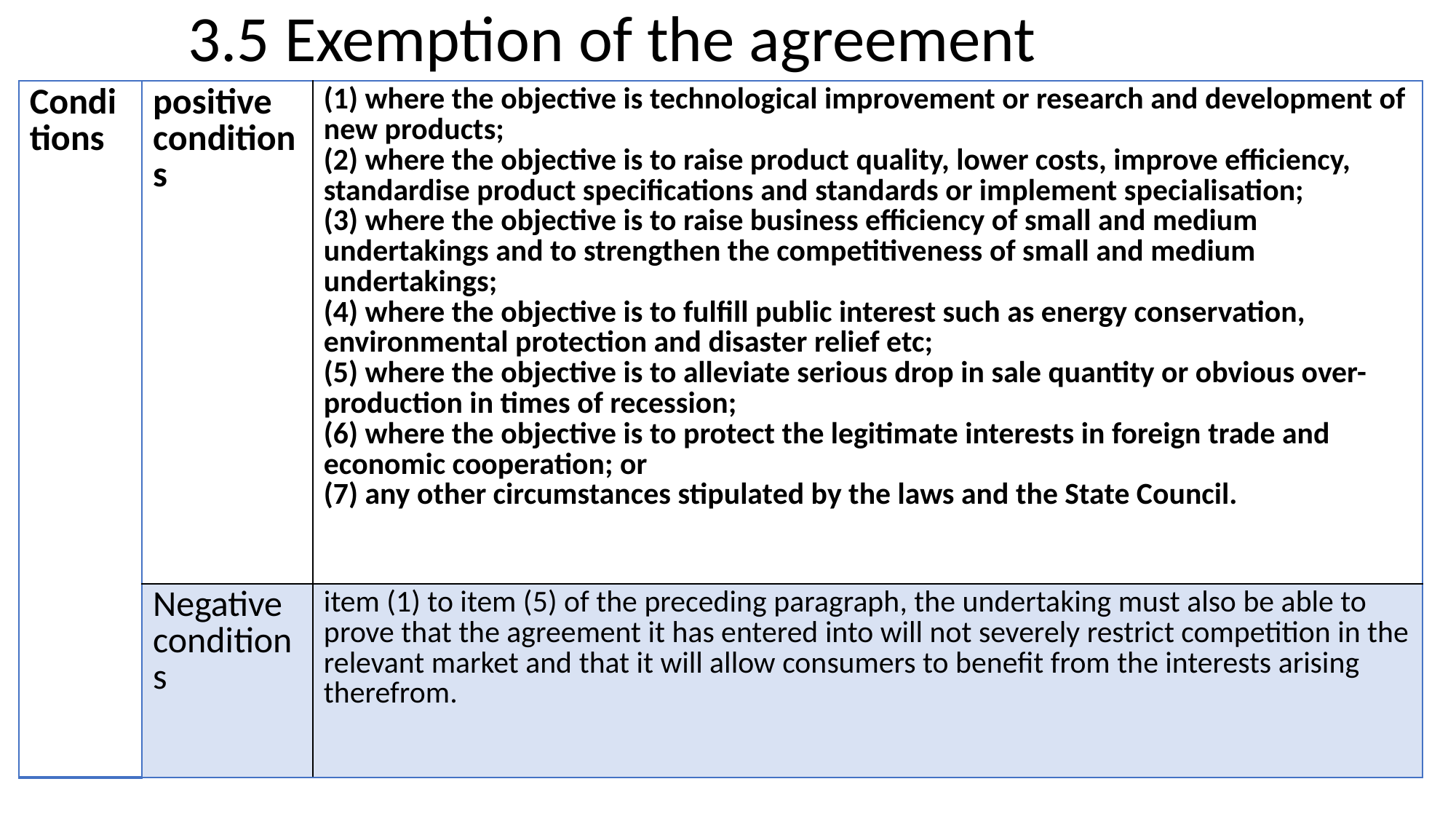

# 3.5 Exemption of the agreement
| Conditions | positive conditions | (1) where the objective is technological improvement or research and development of new products; (2) where the objective is to raise product quality, lower costs, improve efficiency, standardise product specifications and standards or implement specialisation; (3) where the objective is to raise business efficiency of small and medium undertakings and to strengthen the competitiveness of small and medium undertakings; (4) where the objective is to fulfill public interest such as energy conservation, environmental protection and disaster relief etc; (5) where the objective is to alleviate serious drop in sale quantity or obvious over-production in times of recession; (6) where the objective is to protect the legitimate interests in foreign trade and economic cooperation; or (7) any other circumstances stipulated by the laws and the State Council. |
| --- | --- | --- |
|  | Negative conditions | item (1) to item (5) of the preceding paragraph, the undertaking must also be able to prove that the agreement it has entered into will not severely restrict competition in the relevant market and that it will allow consumers to benefit from the interests arising therefrom. |